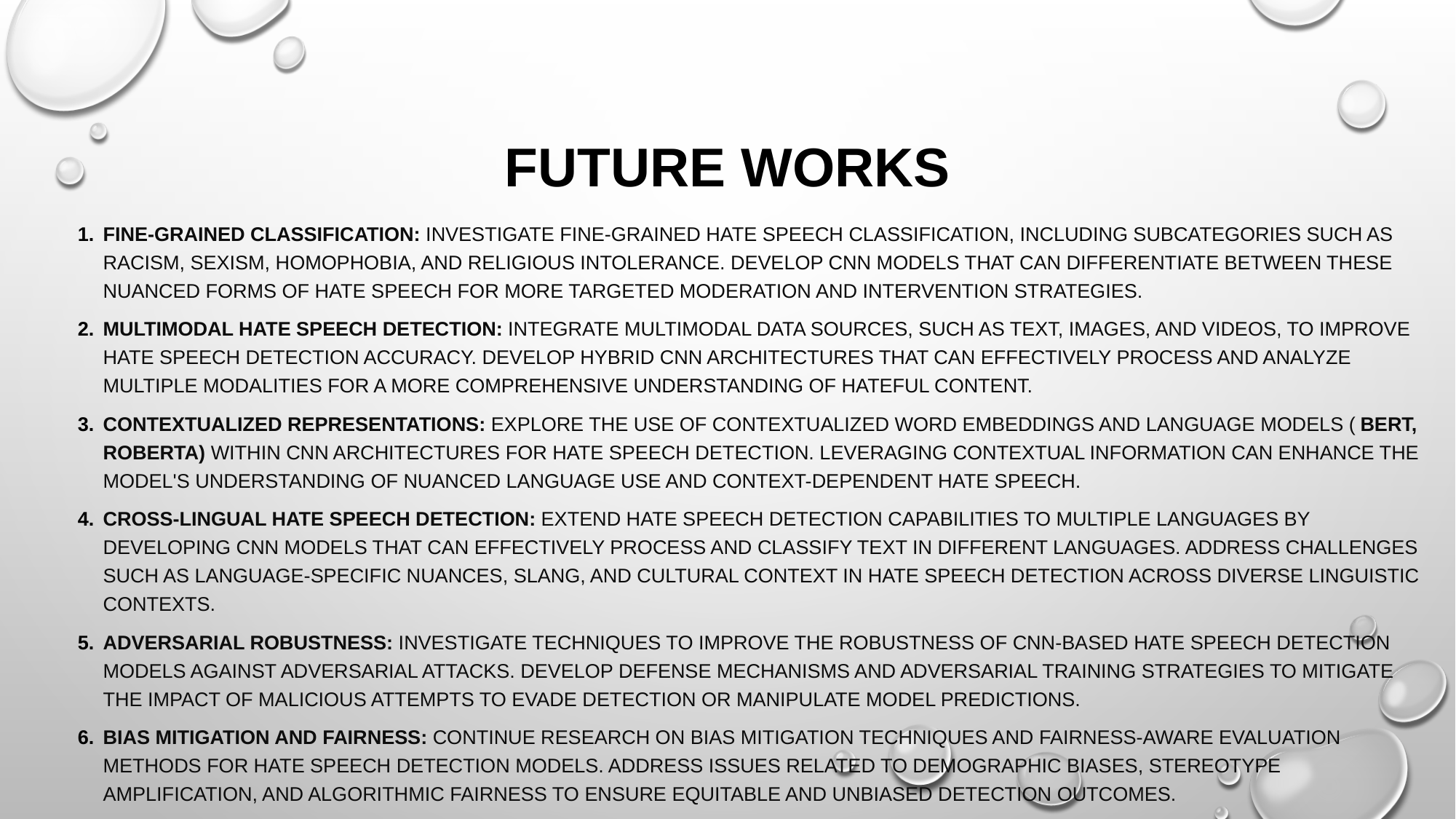

# FUTURE WORKS
Fine-Grained Classification: Investigate fine-grained hate speech classification, including subcategories such as racism, sexism, homophobia, and religious intolerance. Develop CNN models that can differentiate between these nuanced forms of hate speech for more targeted moderation and intervention strategies.
Multimodal Hate Speech Detection: Integrate multimodal data sources, such as text, images, and videos, to improve hate speech detection accuracy. Develop hybrid CNN architectures that can effectively process and analyze multiple modalities for a more comprehensive understanding of hateful content.
Contextualized Representations: Explore the use of contextualized word embeddings and language models ( BERT, RoBERTa) within CNN architectures for hate speech detection. Leveraging contextual information can enhance the model's understanding of nuanced language use and context-dependent hate speech.
Cross-Lingual Hate Speech Detection: Extend hate speech detection capabilities to multiple languages by developing CNN models that can effectively process and classify text in different languages. Address challenges such as language-specific nuances, slang, and cultural context in hate speech detection across diverse linguistic contexts.
Adversarial Robustness: Investigate techniques to improve the robustness of CNN-based hate speech detection models against adversarial attacks. Develop defense mechanisms and adversarial training strategies to mitigate the impact of malicious attempts to evade detection or manipulate model predictions.
Bias Mitigation and Fairness: Continue research on bias mitigation techniques and fairness-aware evaluation methods for hate speech detection models. Address issues related to demographic biases, stereotype amplification, and algorithmic fairness to ensure equitable and unbiased detection outcomes.